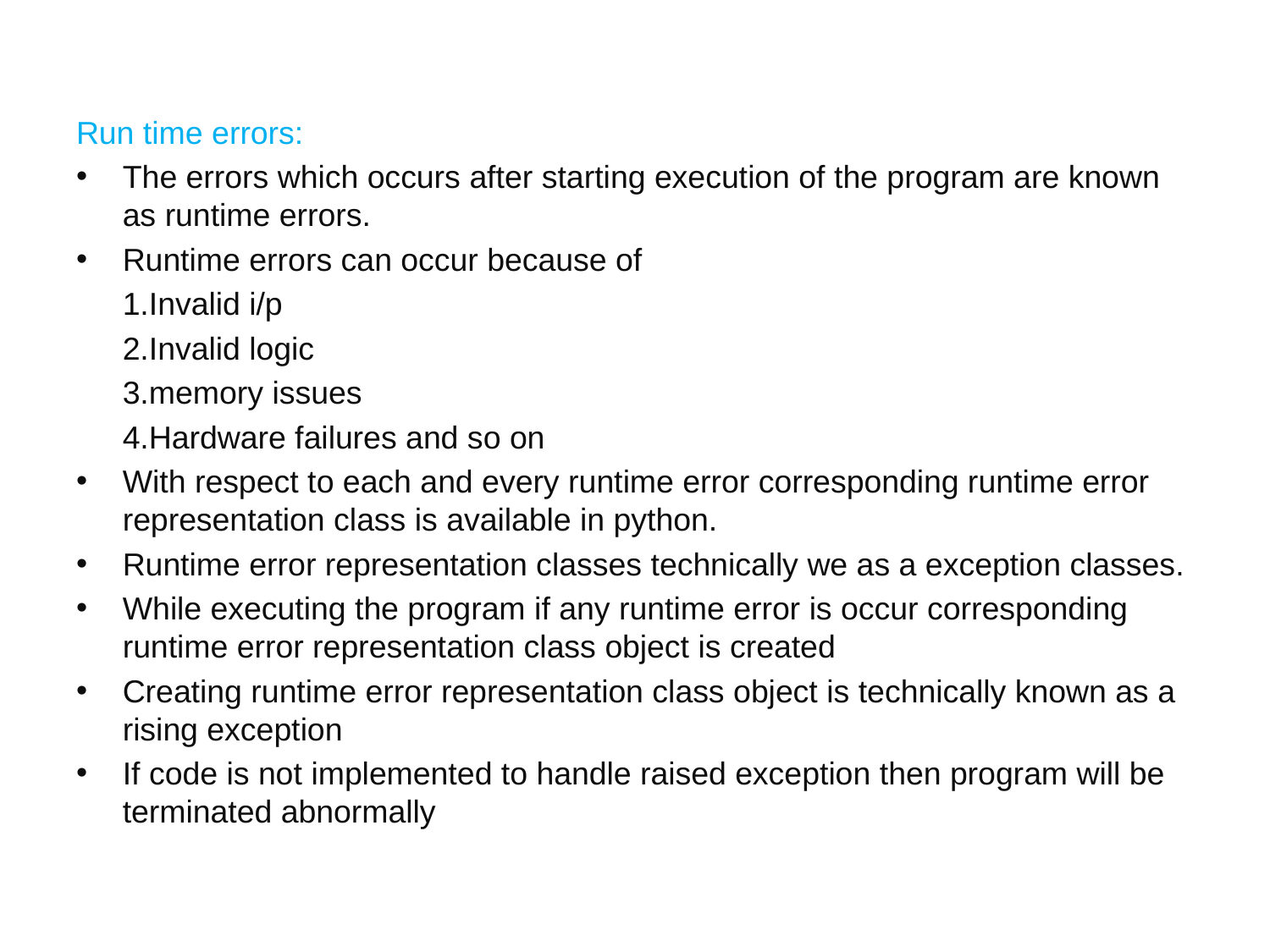

Run time errors:
The errors which occurs after starting execution of the program are known as runtime errors.
Runtime errors can occur because of
	1.Invalid i/p
	2.Invalid logic
	3.memory issues
	4.Hardware failures and so on
With respect to each and every runtime error corresponding runtime error representation class is available in python.
Runtime error representation classes technically we as a exception classes.
While executing the program if any runtime error is occur corresponding runtime error representation class object is created
Creating runtime error representation class object is technically known as a rising exception
If code is not implemented to handle raised exception then program will be terminated abnormally